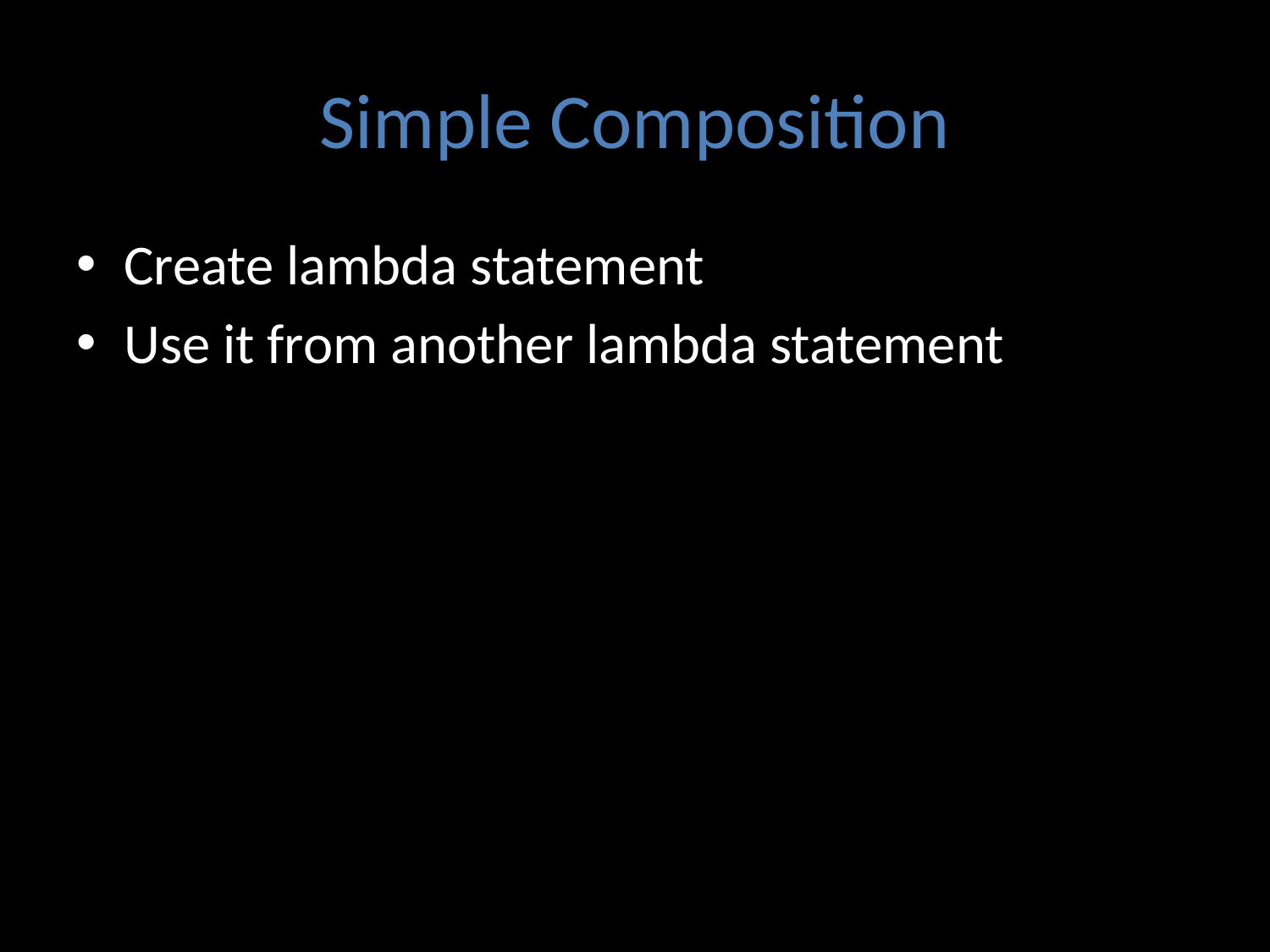

# Simple Composition
Create lambda statement
Use it from another lambda statement